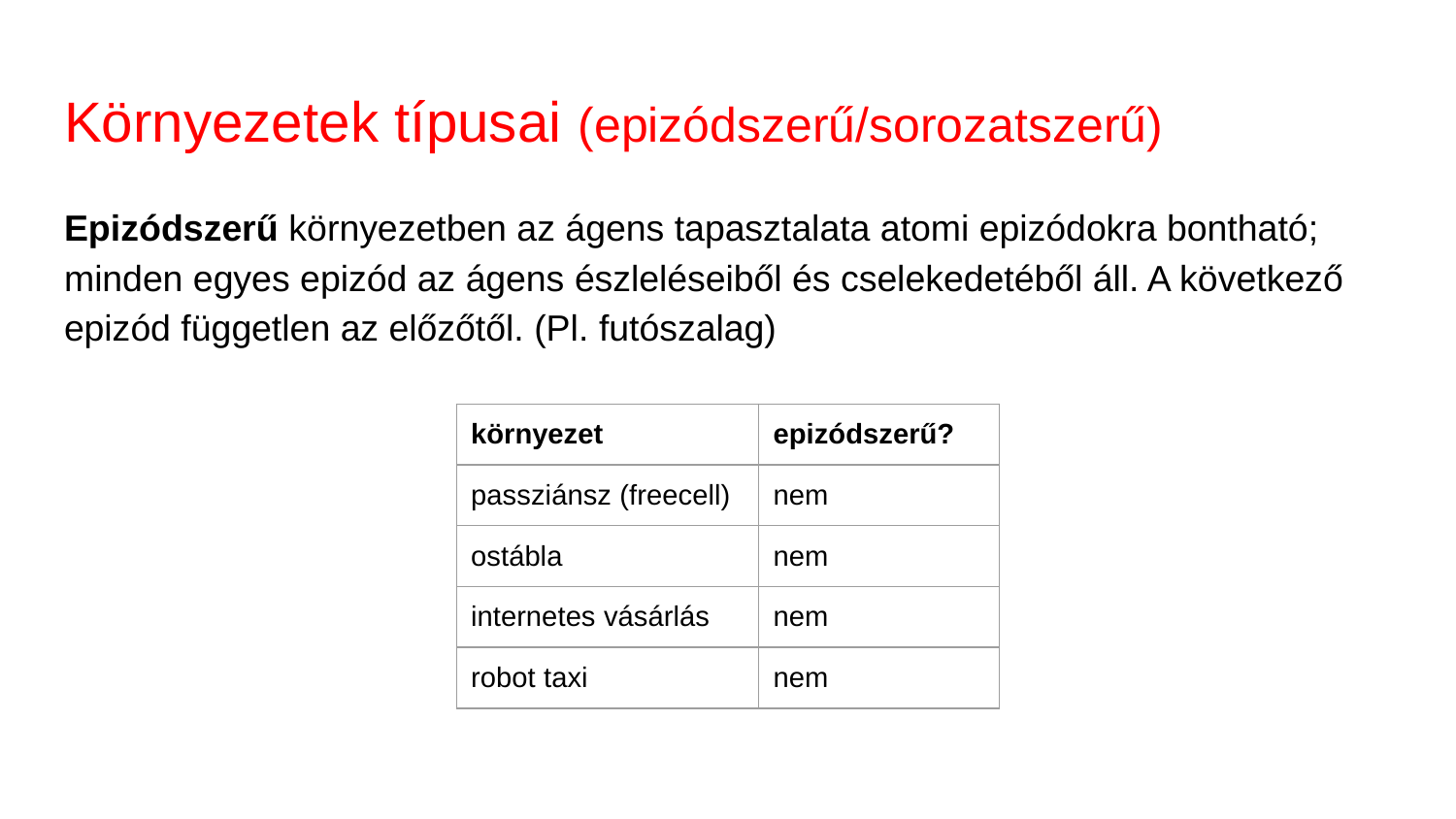

# Környezetek típusai (epizódszerű/sorozatszerű)
Epizódszerű környezetben az ágens tapasztalata atomi epizódokra bontható; minden egyes epizód az ágens észleléseiből és cselekedetéből áll. A következő epizód független az előzőtől. (Pl. futószalag)

| környezet | epizódszerű? |
| --- | --- |
| passziánsz (freecell) | nem |
| ostábla | nem |
| internetes vásárlás | nem |
| robot taxi | nem |